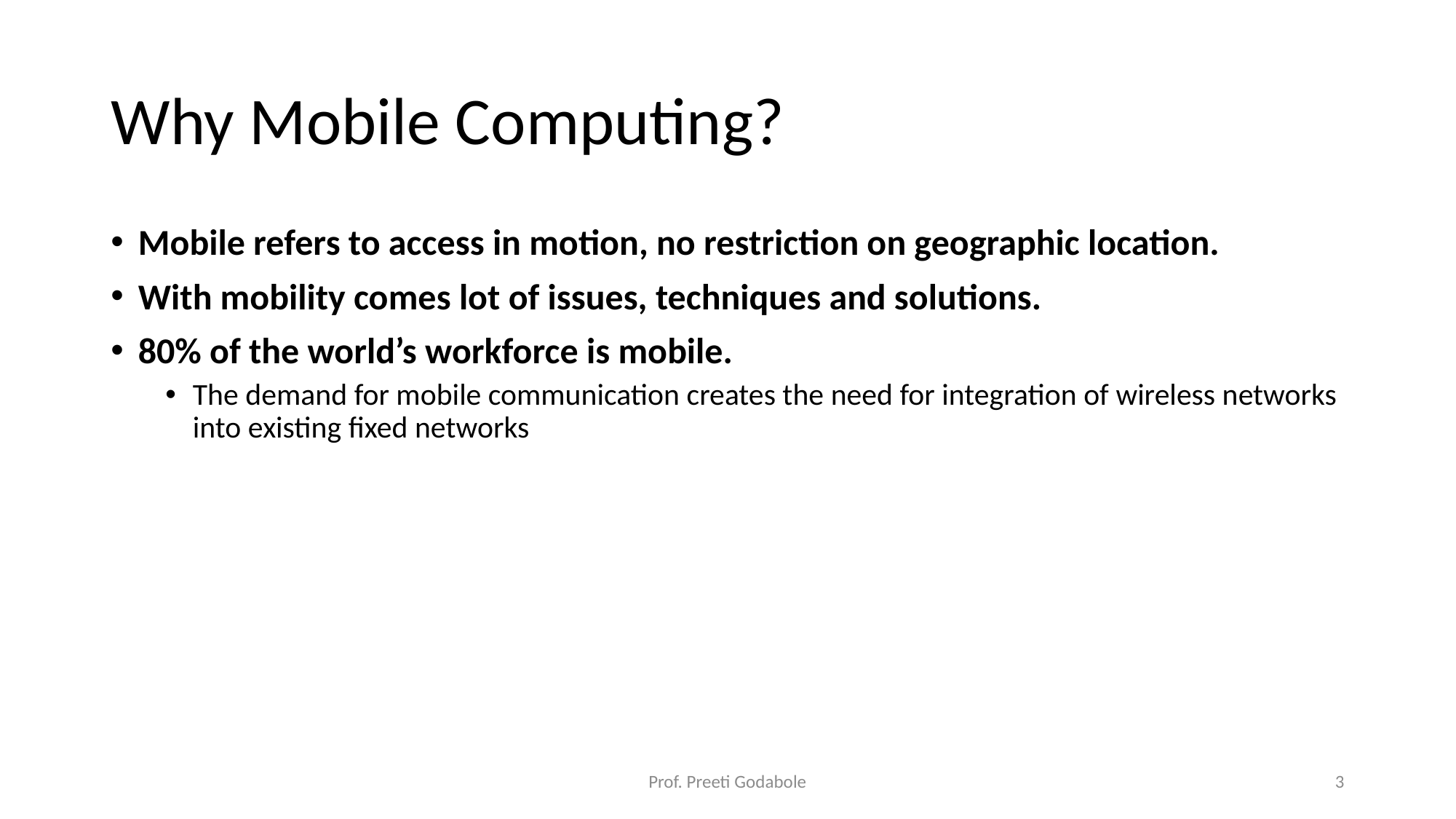

# Why Mobile Computing?
Mobile refers to access in motion, no restriction on geographic location.
With mobility comes lot of issues, techniques and solutions.
80% of the world’s workforce is mobile.
The demand for mobile communication creates the need for integration of wireless networks into existing fixed networks

Prof. Preeti Godabole
3